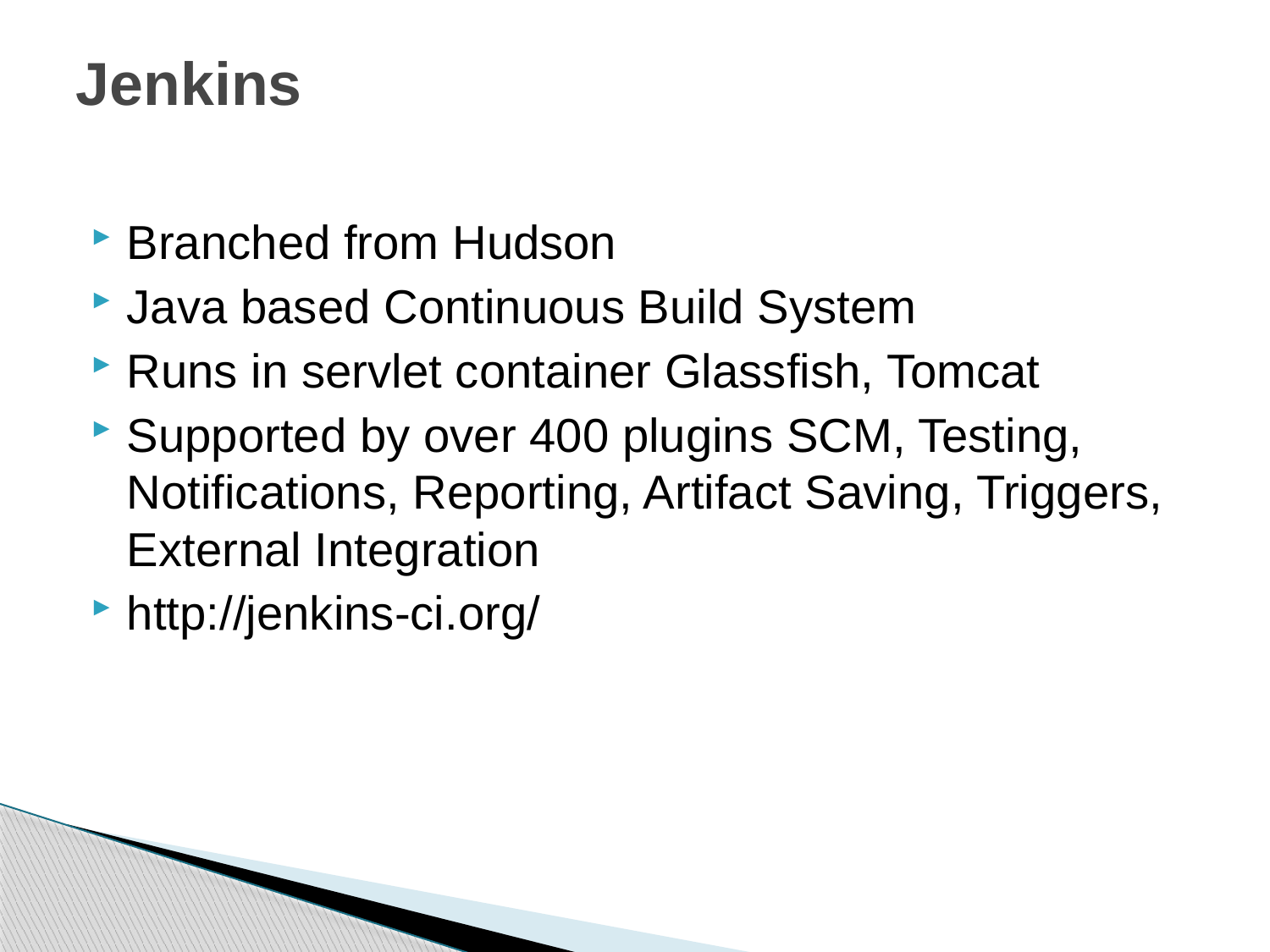

# Jenkins
Branched from Hudson
Java based Continuous Build System
Runs in servlet container Glassfish, Tomcat
Supported by over 400 plugins SCM, Testing, Notifications, Reporting, Artifact Saving, Triggers, External Integration
http://jenkins-ci.org/